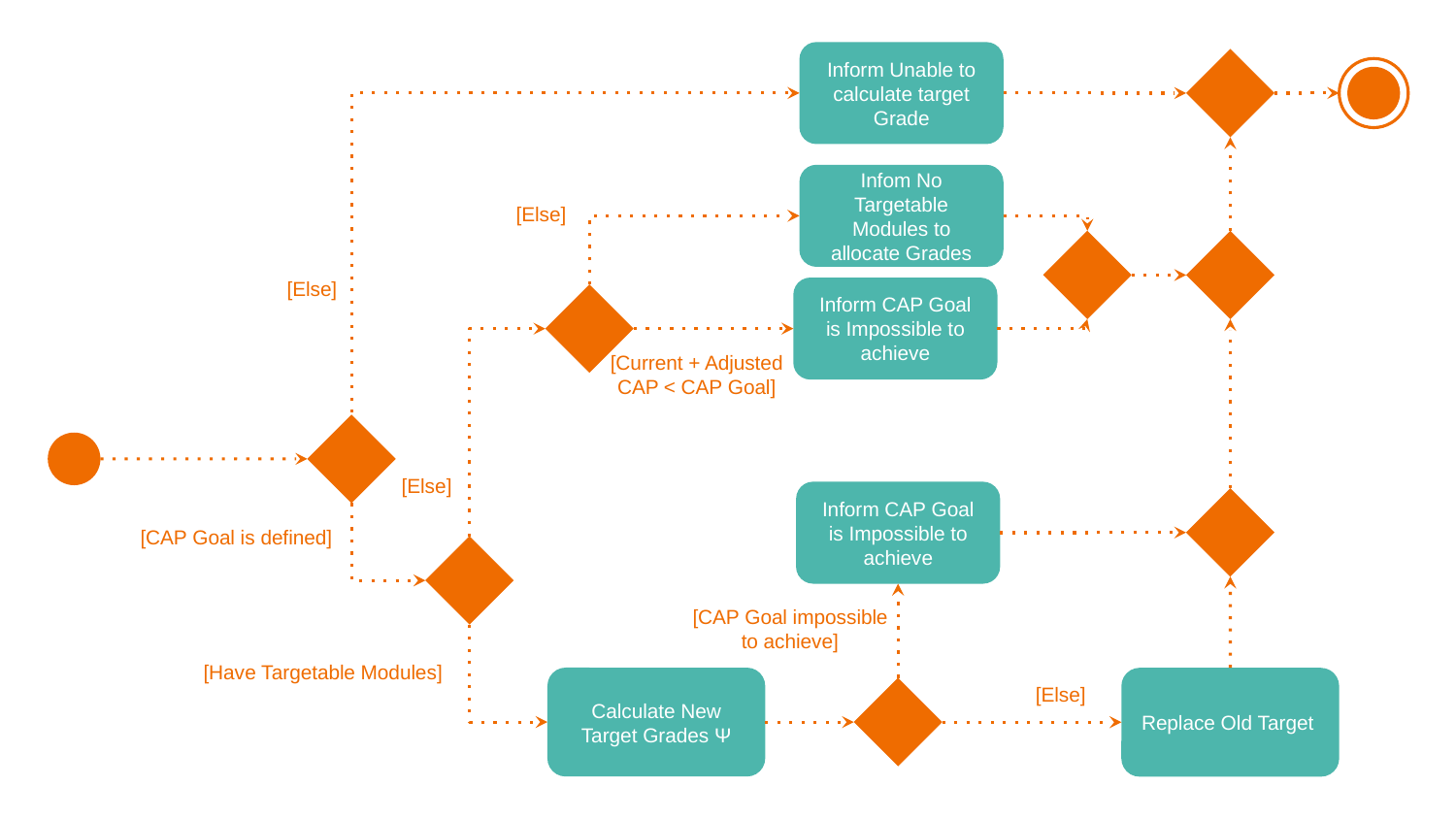

Inform Unable to calculate target Grade

Infom No Targetable Modules to allocate Grades
[Else]

[Else]
Inform CAP Goal is Impossible to achieve

[Current + Adjusted CAP < CAP Goal]

[Else]
Inform CAP Goal is Impossible to achieve

[CAP Goal is defined]

[CAP Goal impossible to achieve]
[Have Targetable Modules]
Calculate New Target Grades Ψ
[Else]
Replace Old Target